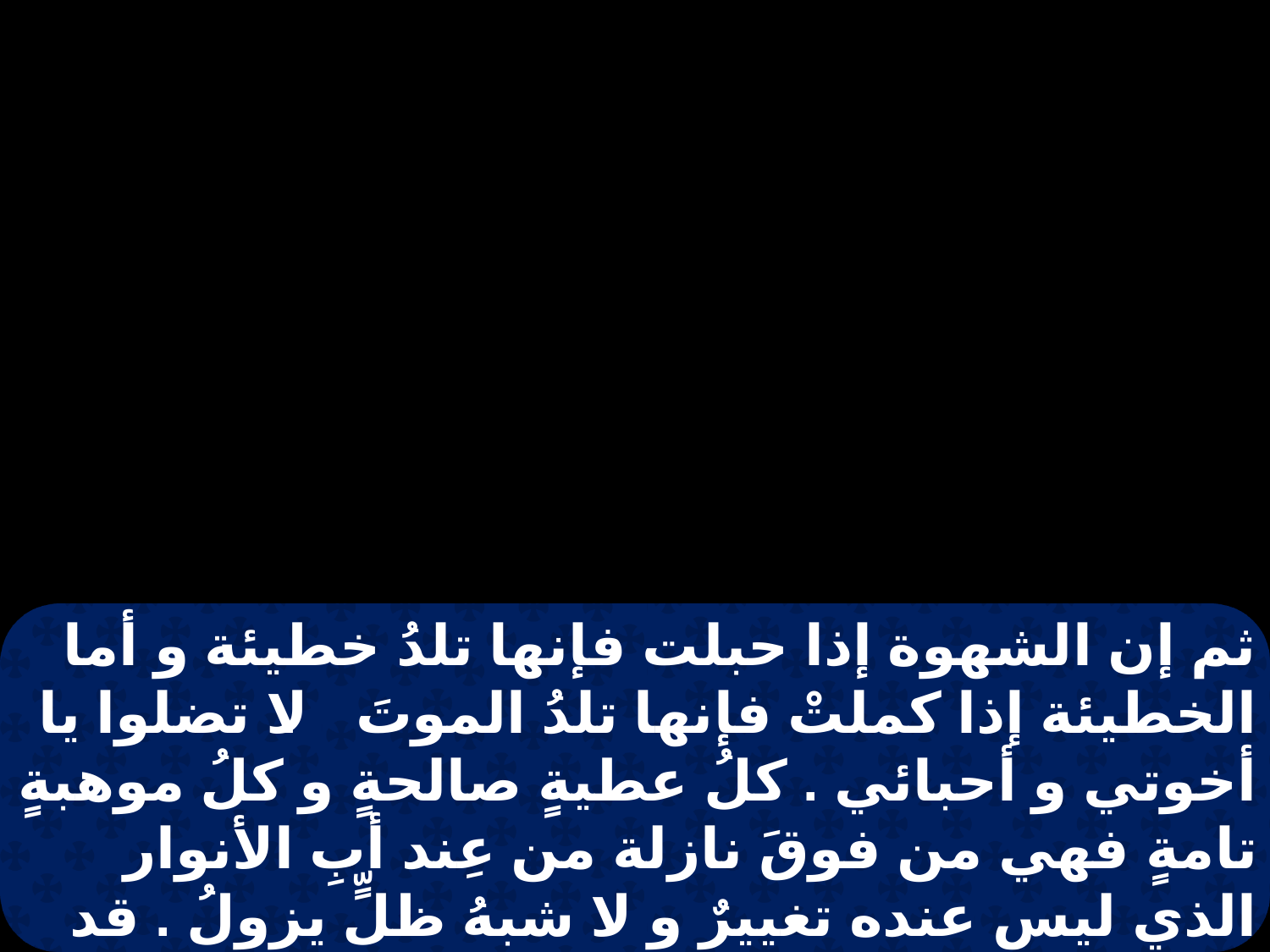

ثم إن الشهوة إذا حبلت فإنها تلدُ خطيئة و أما الخطيئة إذا كملتْ فإنها تلدُ الموتَ . لا تضلوا يا أخوتي و أحبائي . كلُ عطيةٍ صالحةٍ و كلُ موهبةٍ تامةٍ فهي من فوقَ نازلة من عِند أبِ الأنوار الذي ليس عنده تغييرٌ و لا شبهُ ظلٍّ يزولُ . قد شاءَ فولدنا بكلمةِ الحق لكي نكون باكورة خلائقِهِ .